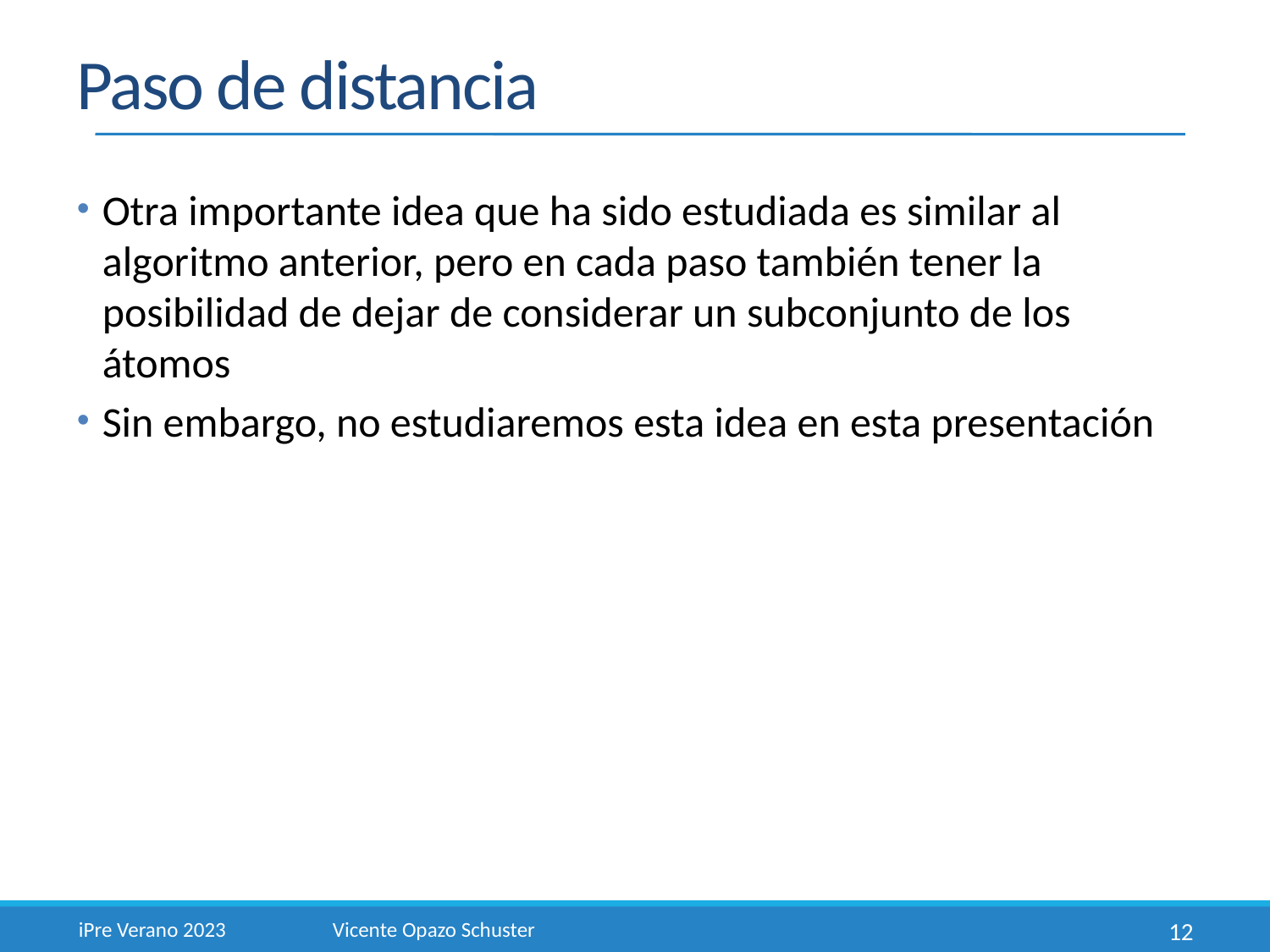

# Paso de distancia
Otra importante idea que ha sido estudiada es similar al algoritmo anterior, pero en cada paso también tener la posibilidad de dejar de considerar un subconjunto de los átomos
Sin embargo, no estudiaremos esta idea en esta presentación
12